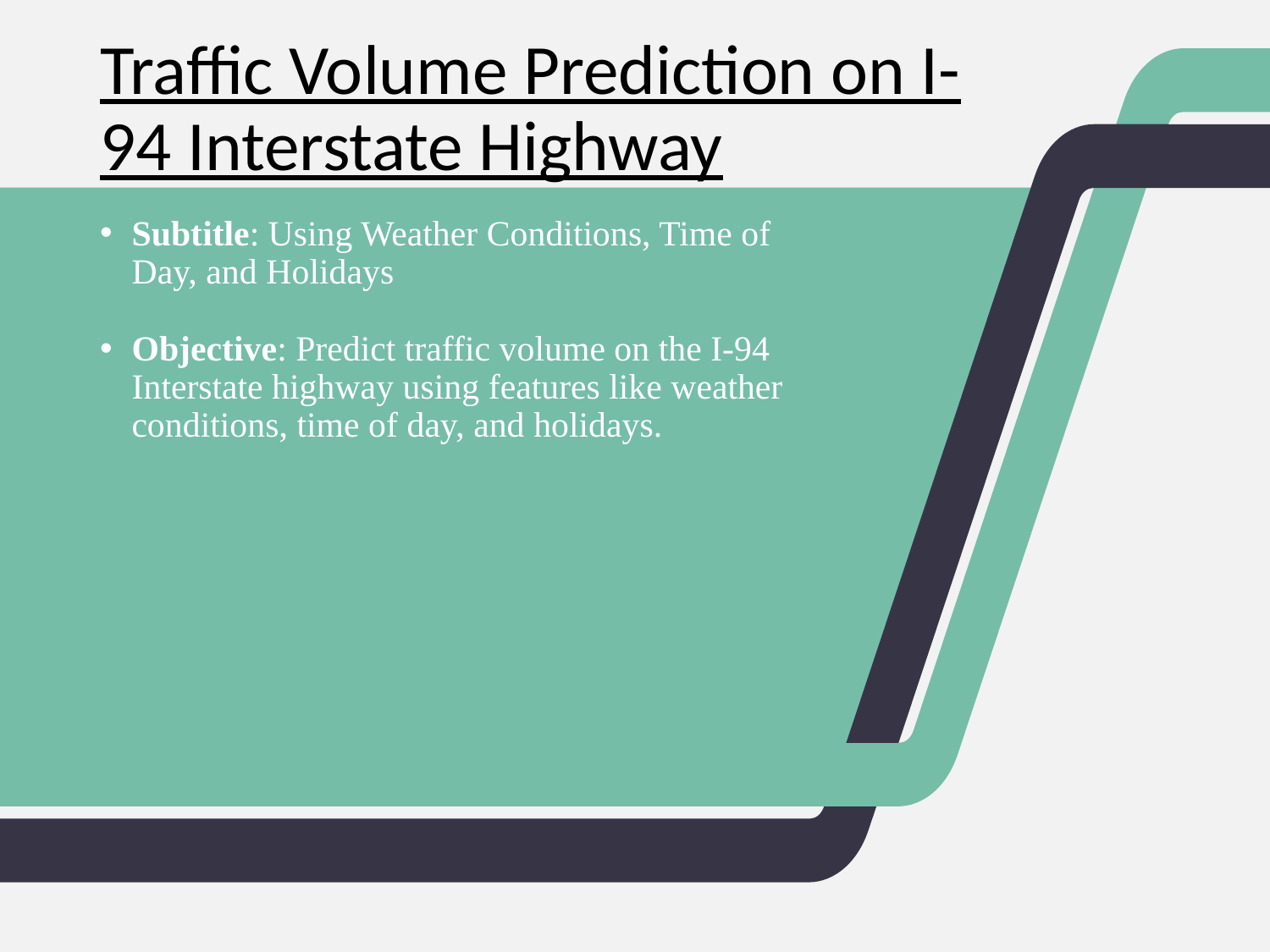

# Traffic Volume Prediction on I-94 Interstate Highway
Subtitle: Using Weather Conditions, Time of Day, and Holidays
Objective: Predict traffic volume on the I-94 Interstate highway using features like weather conditions, time of day, and holidays.